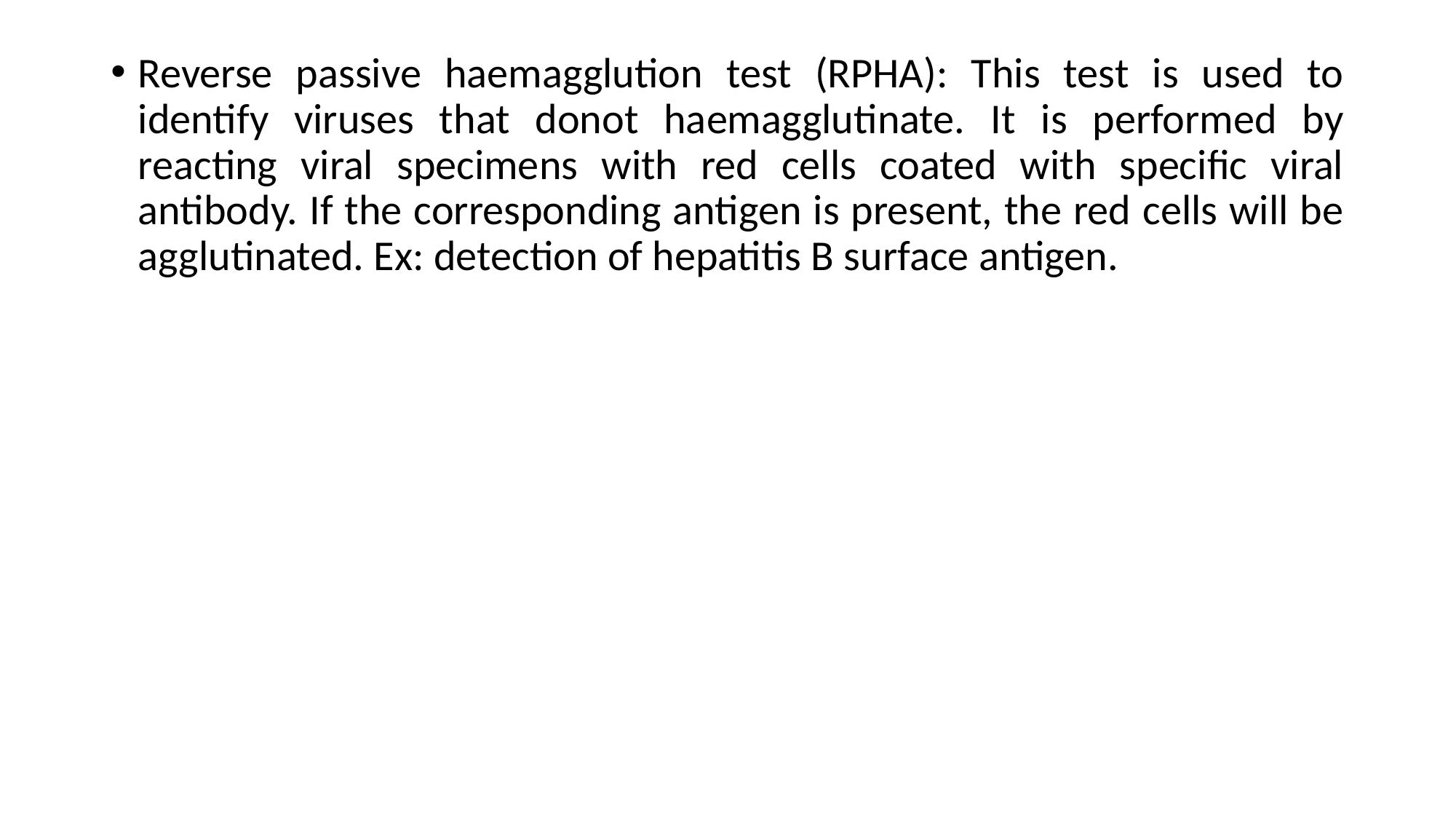

Reverse passive haemagglution test (RPHA): This test is used to identify viruses that donot haemagglutinate. It is performed by reacting viral specimens with red cells coated with specific viral antibody. If the corresponding antigen is present, the red cells will be agglutinated. Ex: detection of hepatitis B surface antigen.